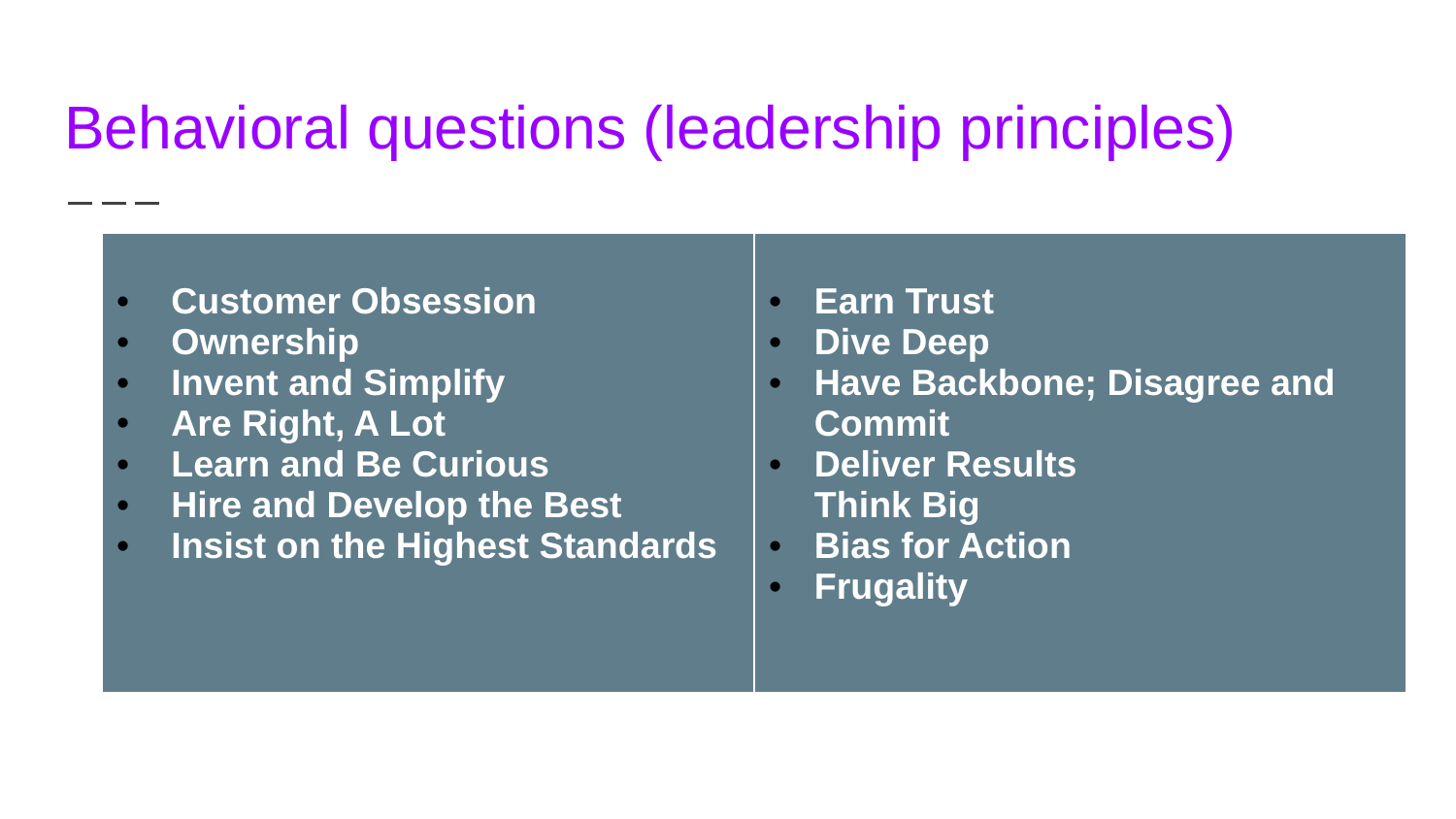

# Behavioral questions (leadership principles)
| Customer Obsession Ownership Invent and Simplify Are Right, A Lot Learn and Be Curious Hire and Develop the Best Insist on the Highest Standards | Earn Trust Dive Deep Have Backbone; Disagree and Commit Deliver Results Think Big Bias for Action Frugality |
| --- | --- |